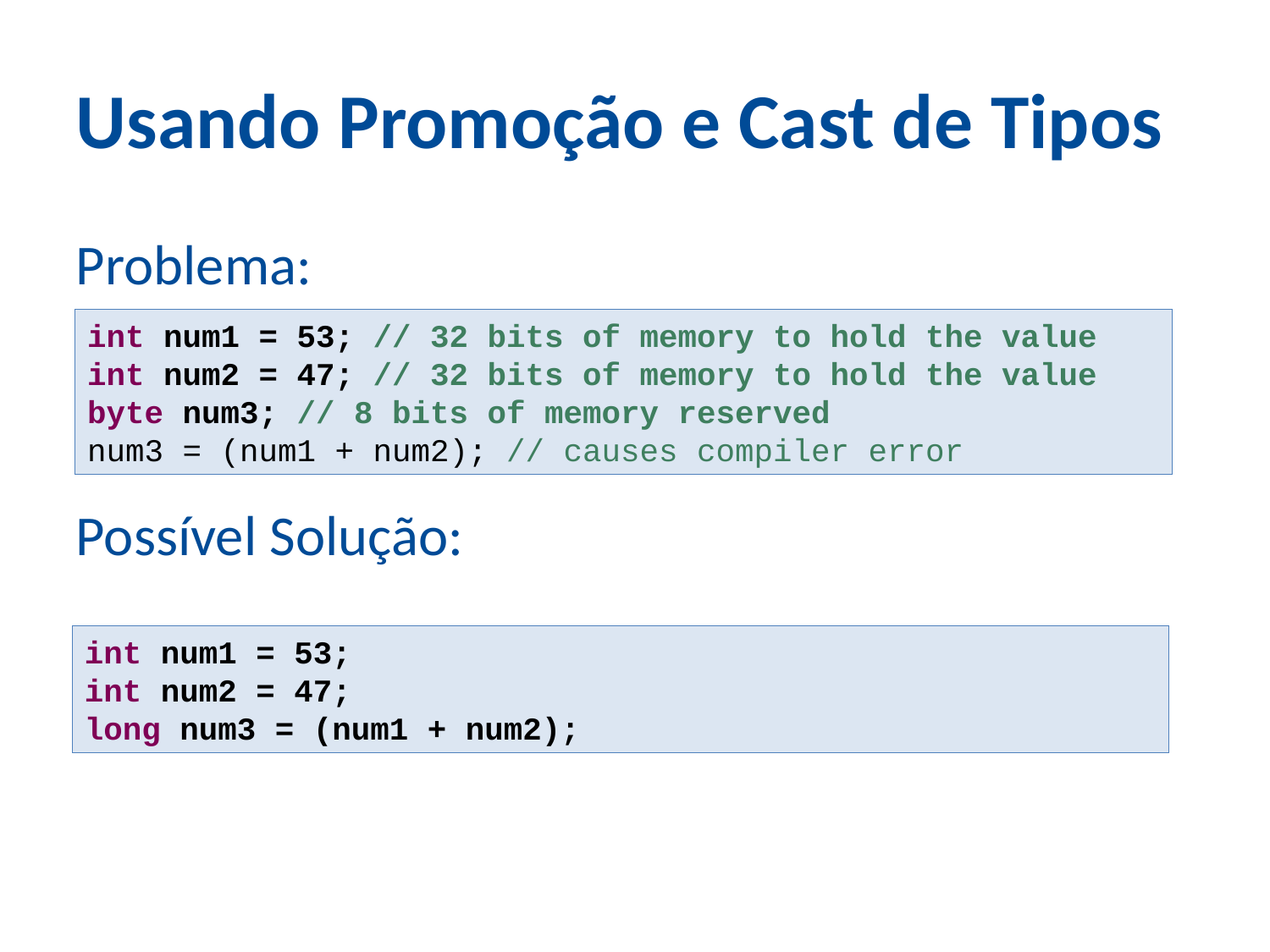

Usando Promoção e Cast de Tipos
Problema:

Possível Solução:
int num1 = 53; // 32 bits of memory to hold the value
int num2 = 47; // 32 bits of memory to hold the value
byte num3; // 8 bits of memory reserved
num3 = (num1 + num2); // causes compiler error
int num1 = 53;
int num2 = 47;
long num3 = (num1 + num2);